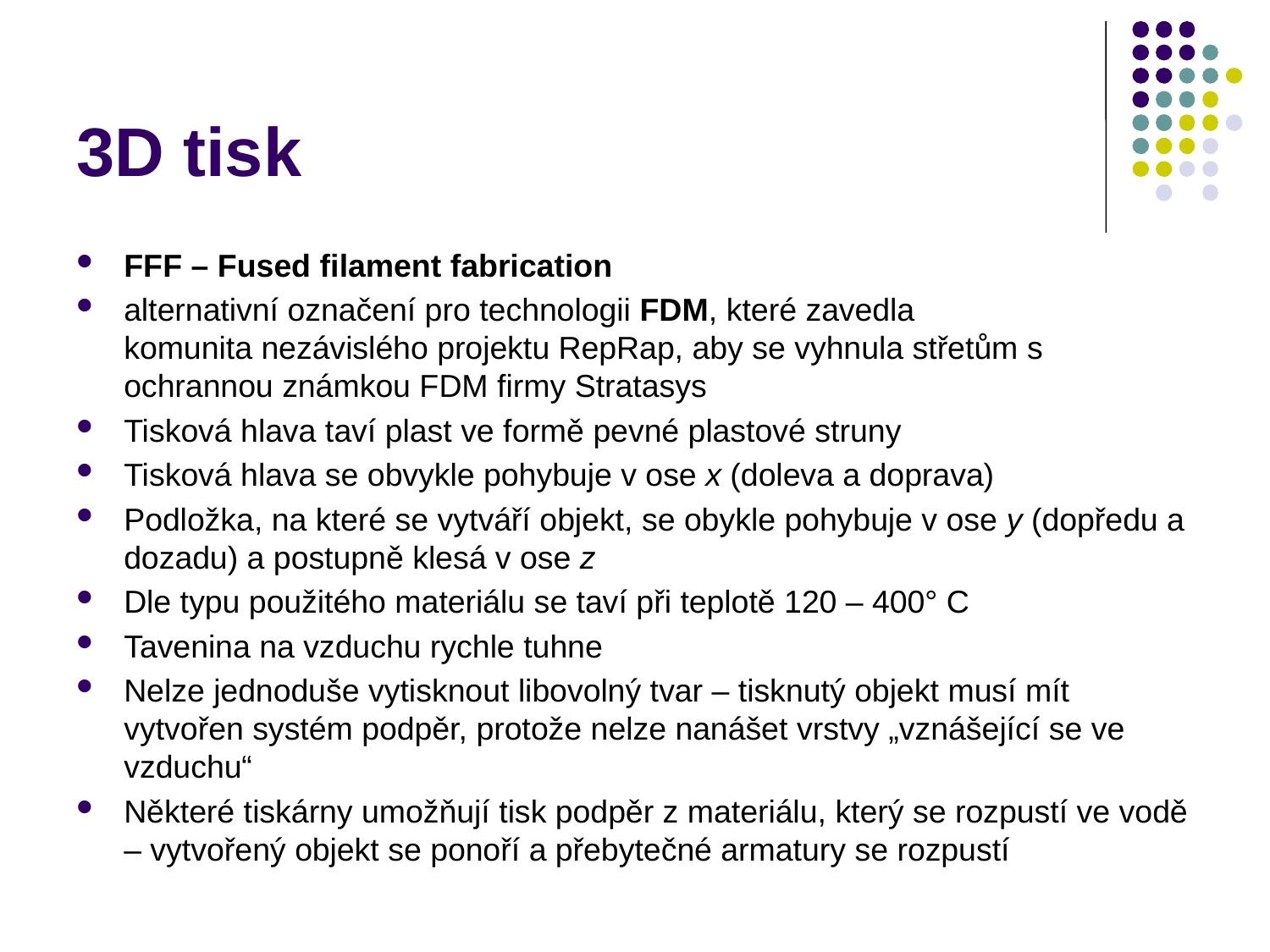

# 3D tisk
FFF – Fused filament fabrication
alternativní označení pro technologii FDM, které zavedla komunita nezávislého projektu RepRap, aby se vyhnula střetům s ochrannou známkou FDM firmy Stratasys
Tisková hlava taví plast ve formě pevné plastové struny
Tisková hlava se obvykle pohybuje v ose x (doleva a doprava)
Podložka, na které se vytváří objekt, se obykle pohybuje v ose y (dopředu a dozadu) a postupně klesá v ose z
Dle typu použitého materiálu se taví při teplotě 120 – 400° C
Tavenina na vzduchu rychle tuhne
Nelze jednoduše vytisknout libovolný tvar – tisknutý objekt musí mít vytvořen systém podpěr, protože nelze nanášet vrstvy „vznášející se ve vzduchu“
Některé tiskárny umožňují tisk podpěr z materiálu, který se rozpustí ve vodě – vytvořený objekt se ponoří a přebytečné armatury se rozpustí